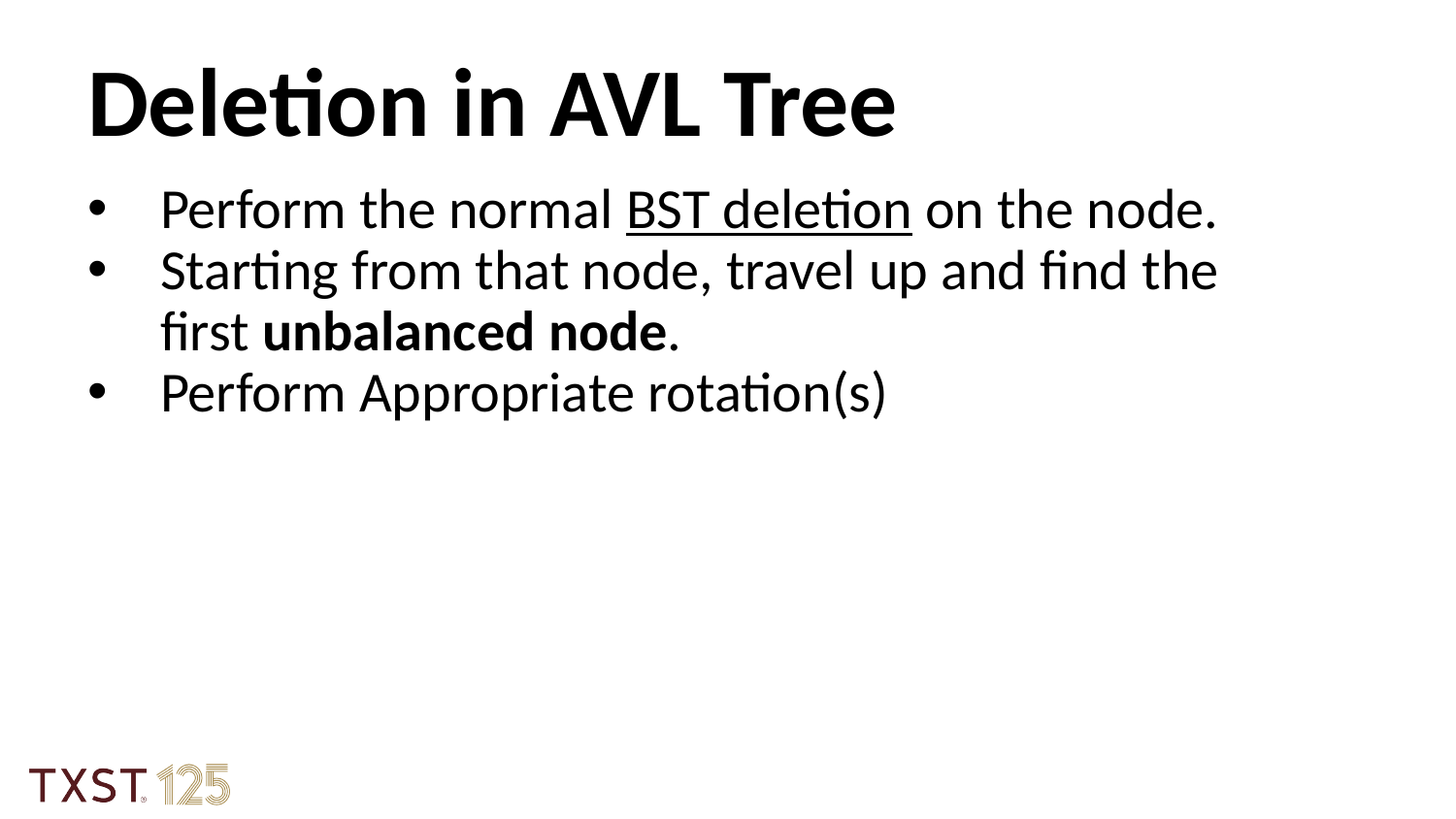

Deletion in AVL Tree
Perform the normal BST deletion on the node.
Starting from that node, travel up and find the first unbalanced node.
Perform Appropriate rotation(s)